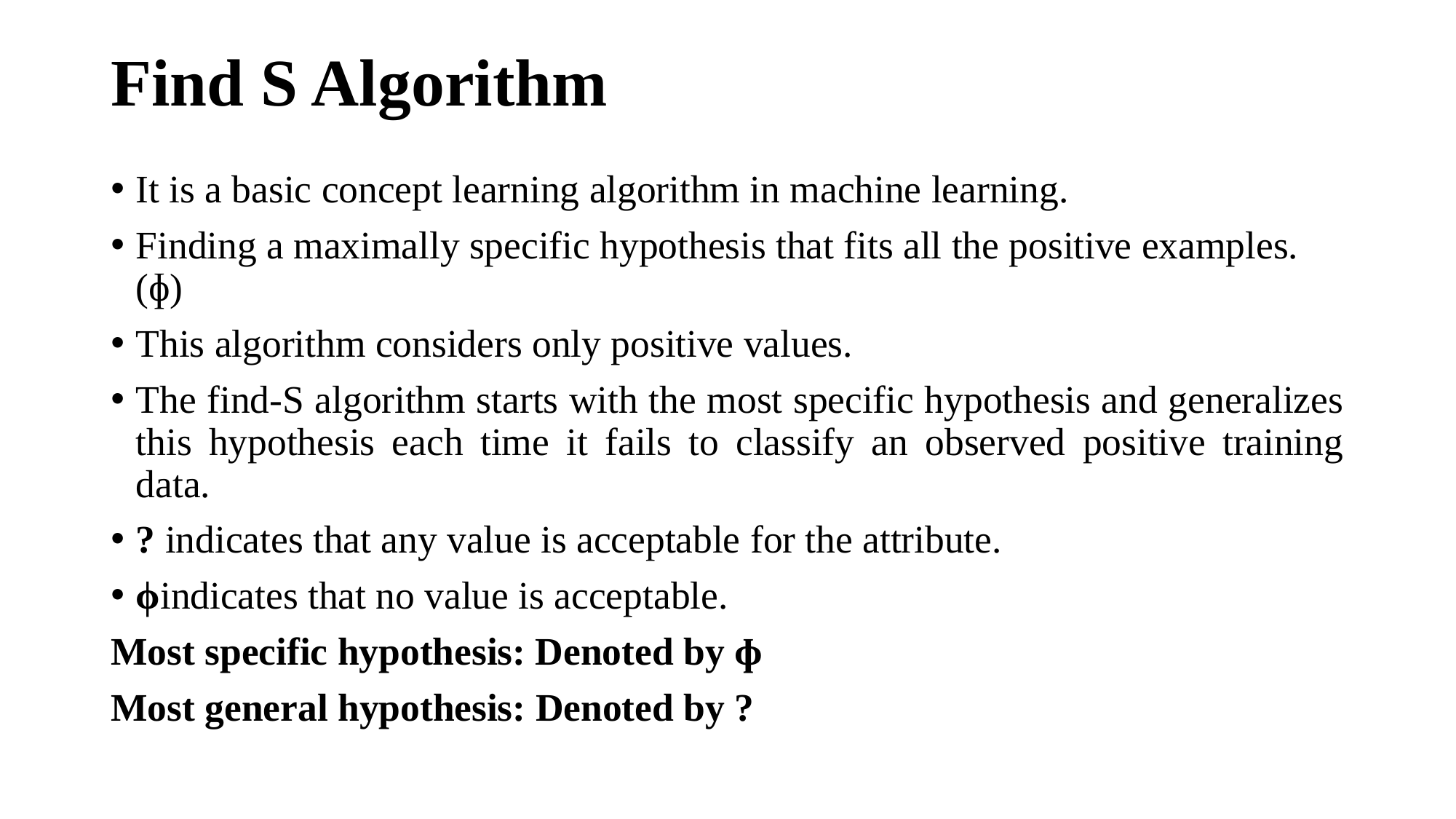

# Find S Algorithm
It is a basic concept learning algorithm in machine learning.
Finding a maximally specific hypothesis that fits all the positive examples. (ɸ)
This algorithm considers only positive values.
The find-S algorithm starts with the most specific hypothesis and generalizes this hypothesis each time it fails to classify an observed positive training data.
? indicates that any value is acceptable for the attribute.
ϕindicates that no value is acceptable.
Most specific hypothesis: Denoted by ɸ
Most general hypothesis: Denoted by ?